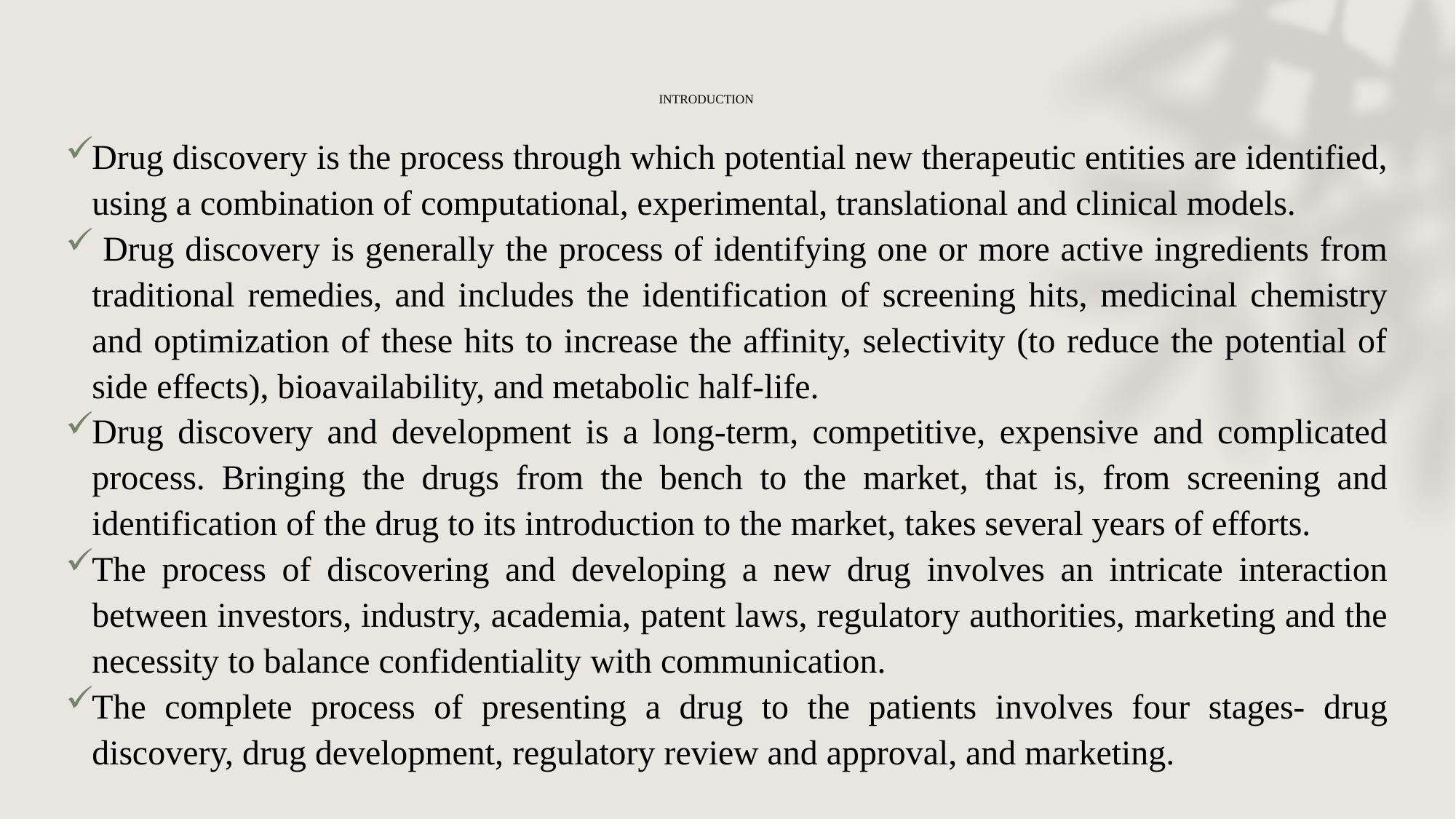

# INTRODUCTION
Drug discovery is the process through which potential new therapeutic entities are identified, using a combination of computational, experimental, translational and clinical models.
 Drug discovery is generally the process of identifying one or more active ingredients from traditional remedies, and includes the identification of screening hits, medicinal chemistry and optimization of these hits to increase the affinity, selectivity (to reduce the potential of side effects), bioavailability, and metabolic half-life.
Drug discovery and development is a long-term, competitive, expensive and complicated process. Bringing the drugs from the bench to the market, that is, from screening and identification of the drug to its introduction to the market, takes several years of efforts.
The process of discovering and developing a new drug involves an intricate interaction between investors, industry, academia, patent laws, regulatory authorities, marketing and the necessity to balance confidentiality with communication.
The complete process of presenting a drug to the patients involves four stages- drug discovery, drug development, regulatory review and approval, and marketing.